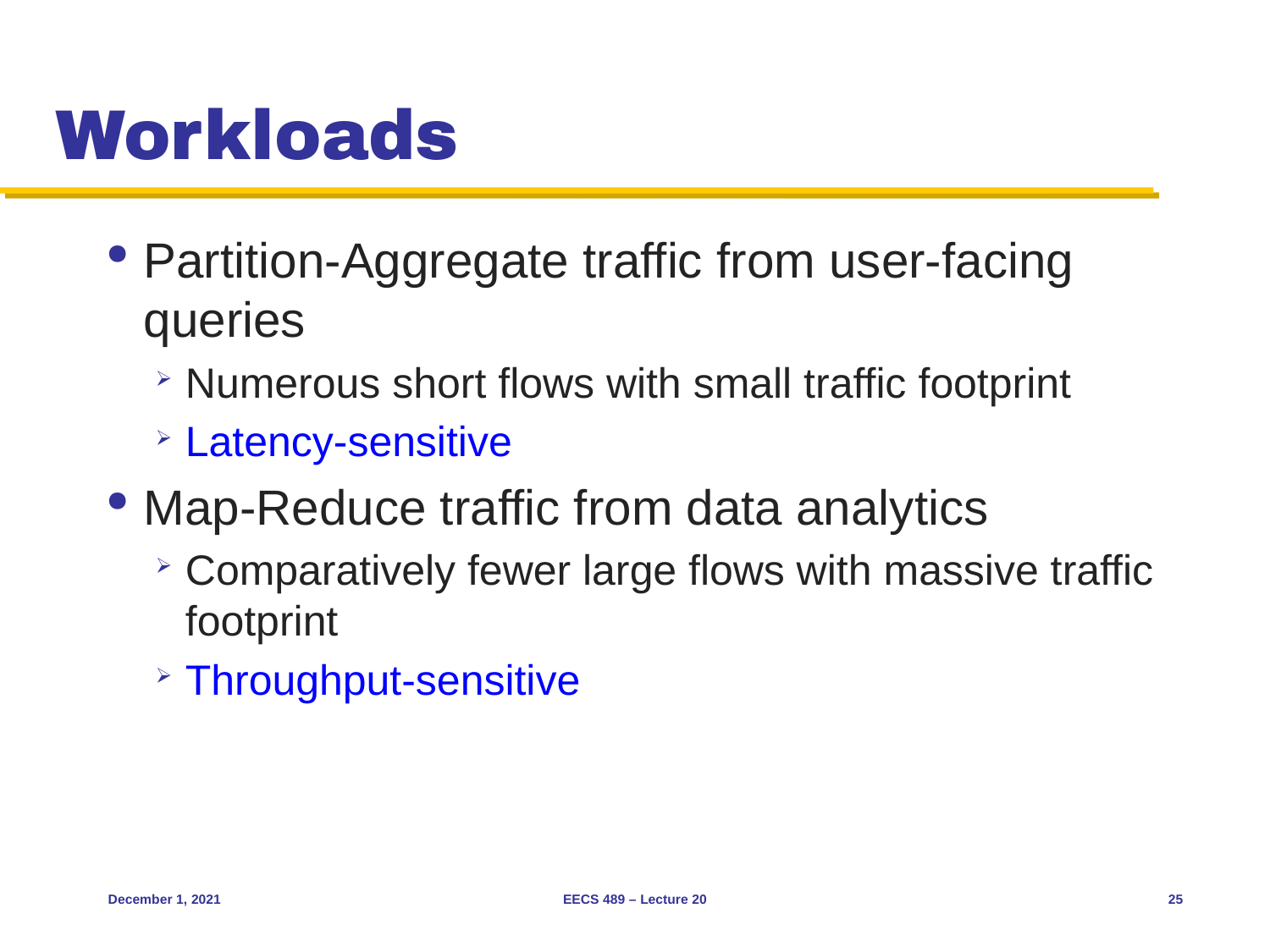

# Workloads
Partition-Aggregate traffic from user-facing queries
Numerous short flows with small traffic footprint
Latency-sensitive
Map-Reduce traffic from data analytics
Comparatively fewer large flows with massive traffic footprint
Throughput-sensitive
December 1, 2021
EECS 489 – Lecture 20
25